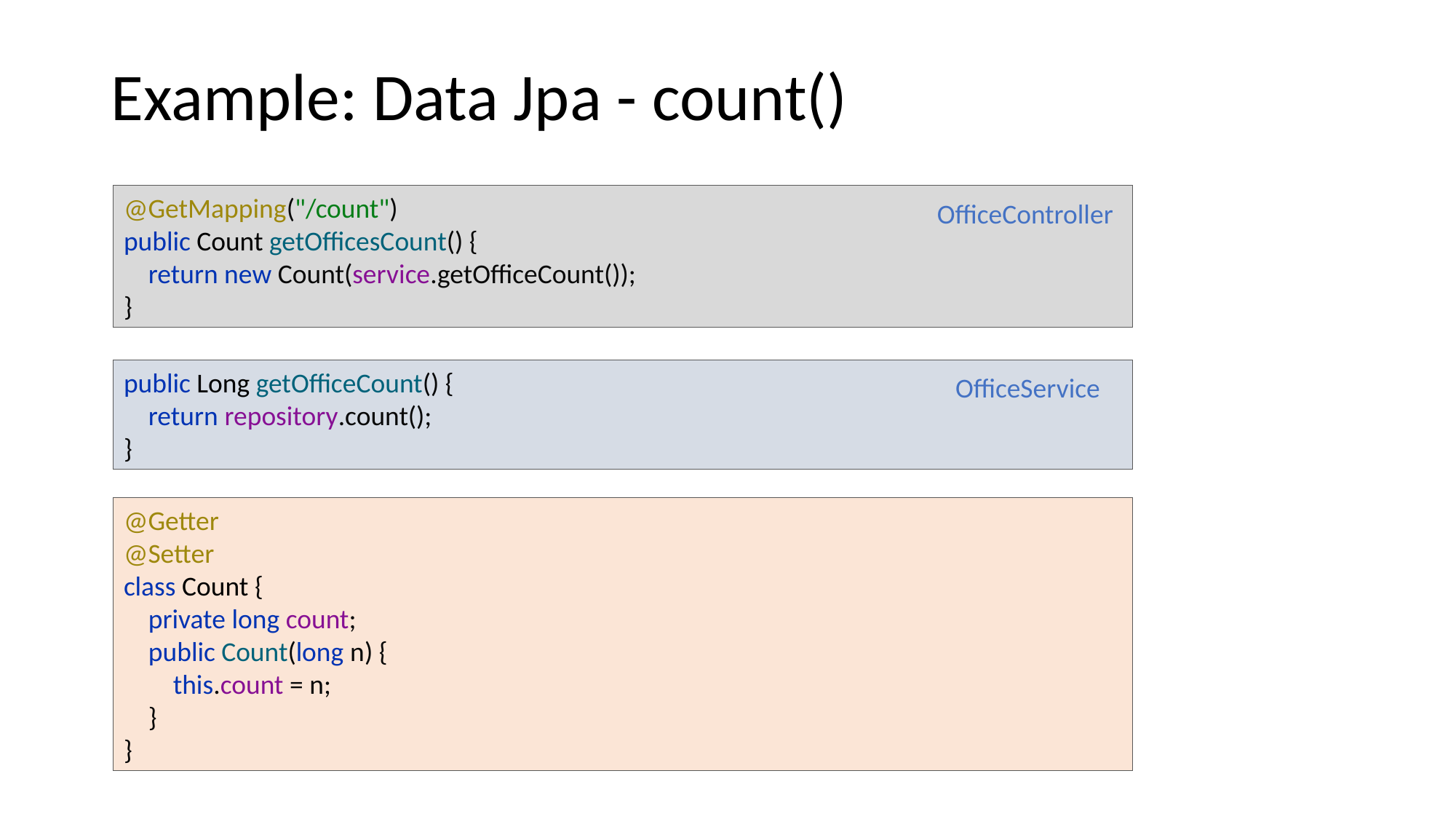

# Example: Data Jpa - count()
@GetMapping("/count")
public Count getOfficesCount() {
    return new Count(service.getOfficeCount());
}
OfficeController
public Long getOfficeCount() {
    return repository.count();
}
OfficeService
@Getter
@Setter
class Count {
    private long count;
    public Count(long n) {
        this.count = n;
    }
}